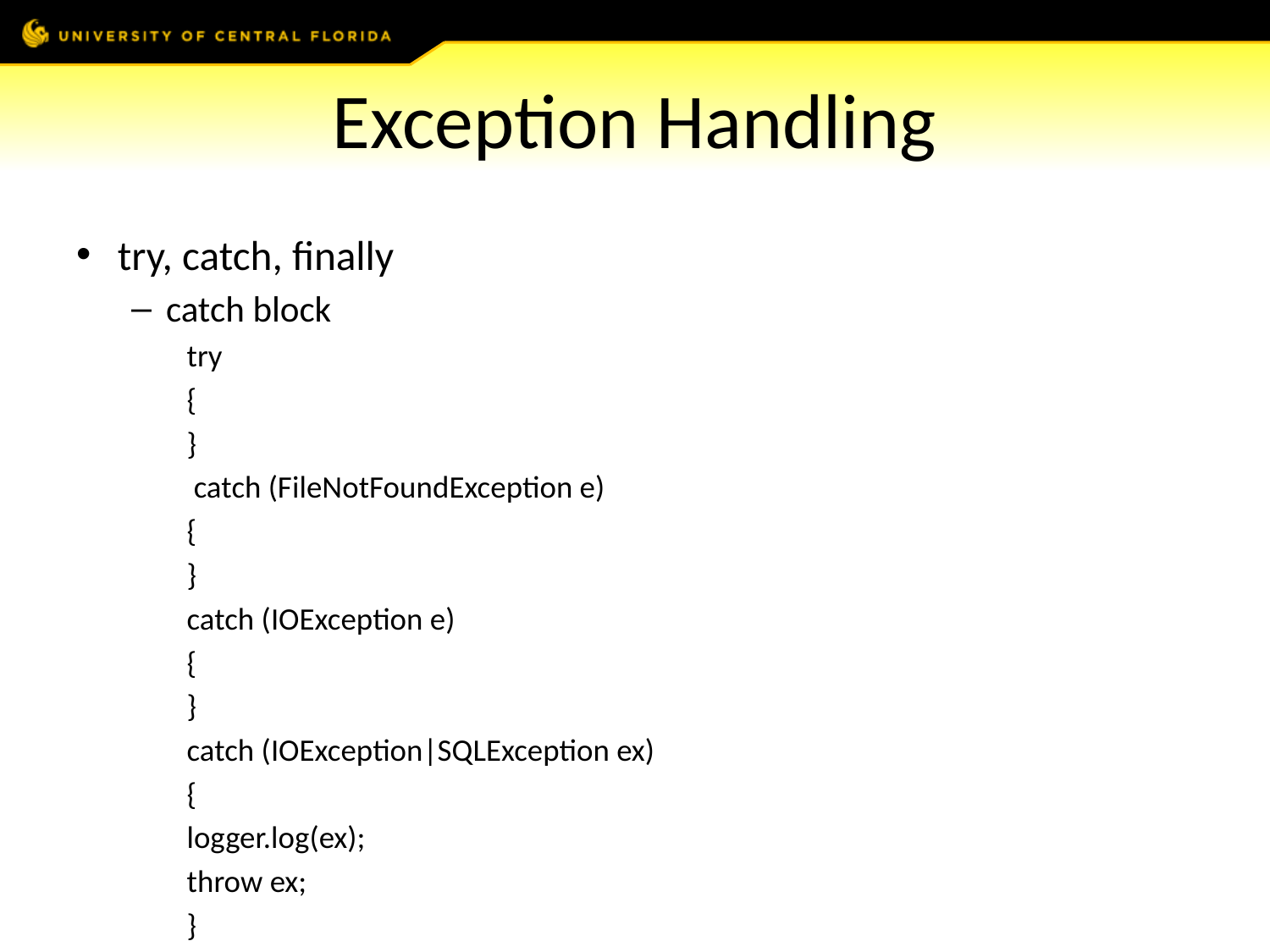

# Exception Handling
try, catch, finally
catch block
try
{
}
 catch (FileNotFoundException e)
{
}
catch (IOException e)
{
}
catch (IOException|SQLException ex)
{
	logger.log(ex);
	throw ex;
}